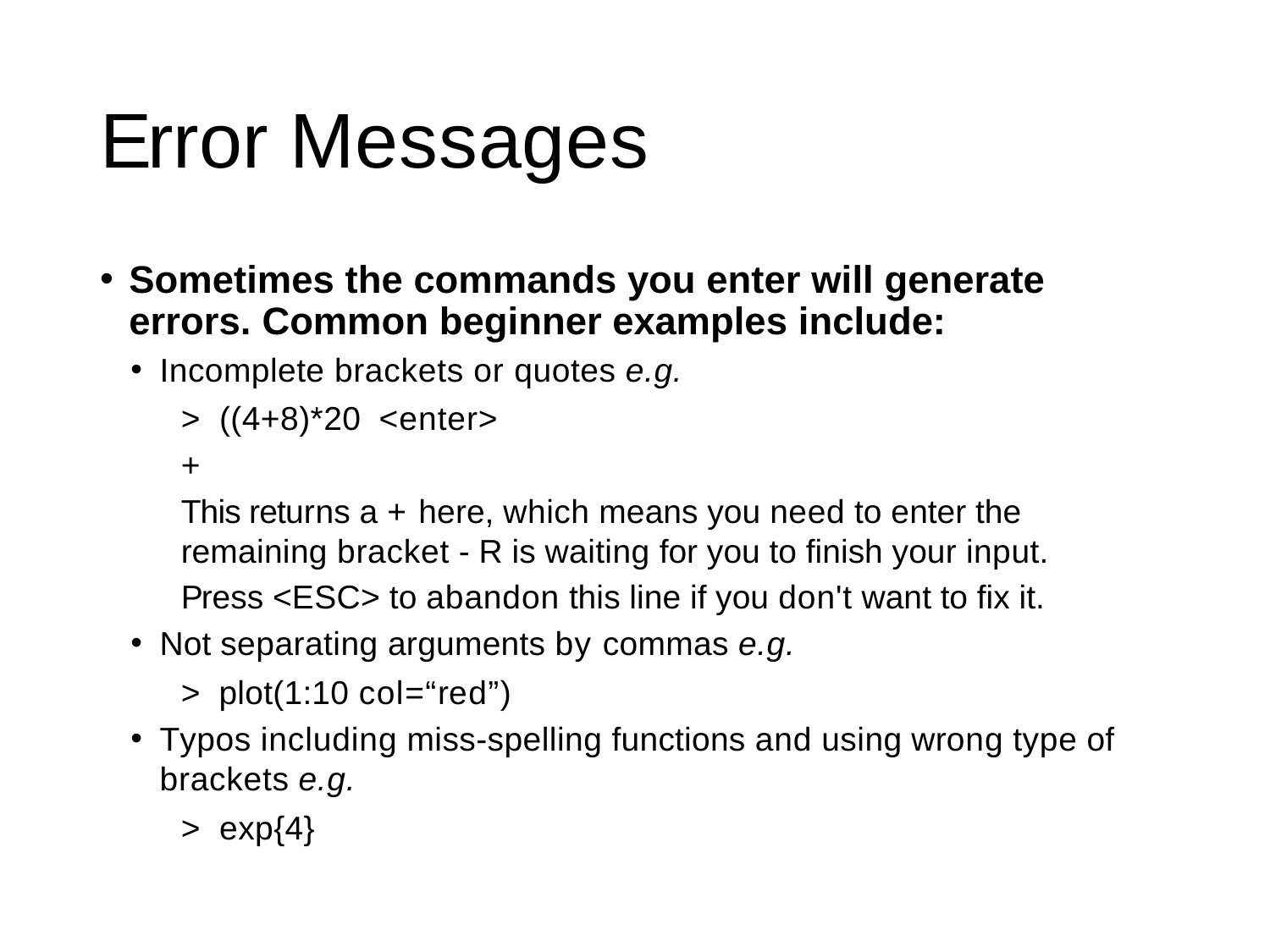

# Error Messages
Sometimes the commands you enter will generate errors. Common beginner examples include:
Incomplete brackets or quotes e.g.
>  ((4+8)*20	<enter>
+
This returns a + here, which means you need to enter the remaining bracket - R is waiting for you to finish your input.
Press <ESC> to abandon this line if you don't want to fix it.
Not separating arguments by commas e.g.
>  plot(1:10 col=“red”)
Typos including miss-spelling functions and using wrong type of brackets e.g.
>  exp{4}